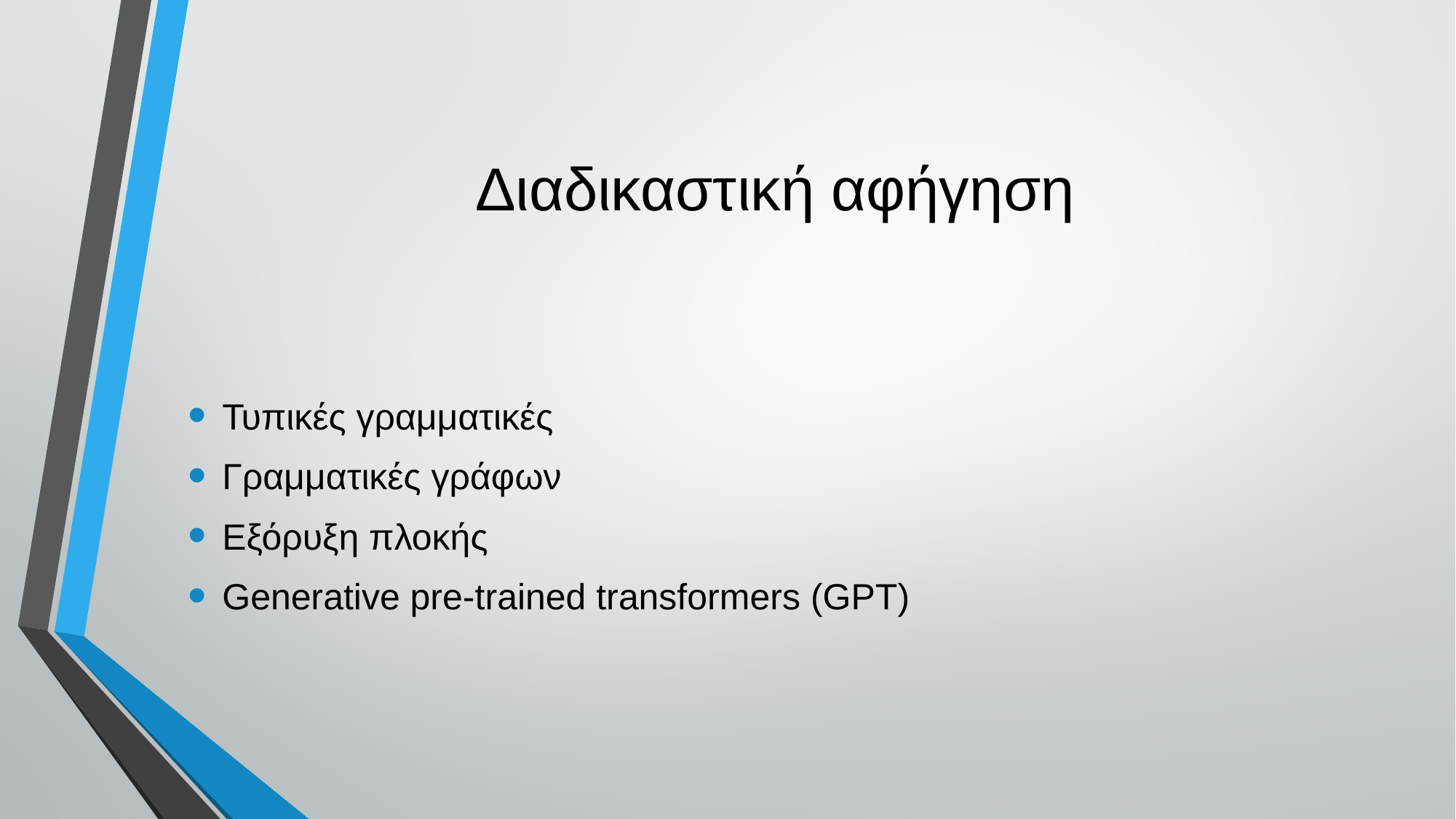

# Διαδικαστική αφήγηση
Τυπικές γραμματικές
Γραμματικές γράφων
Εξόρυξη πλοκής
Generative pre-trained transformers (GPT)